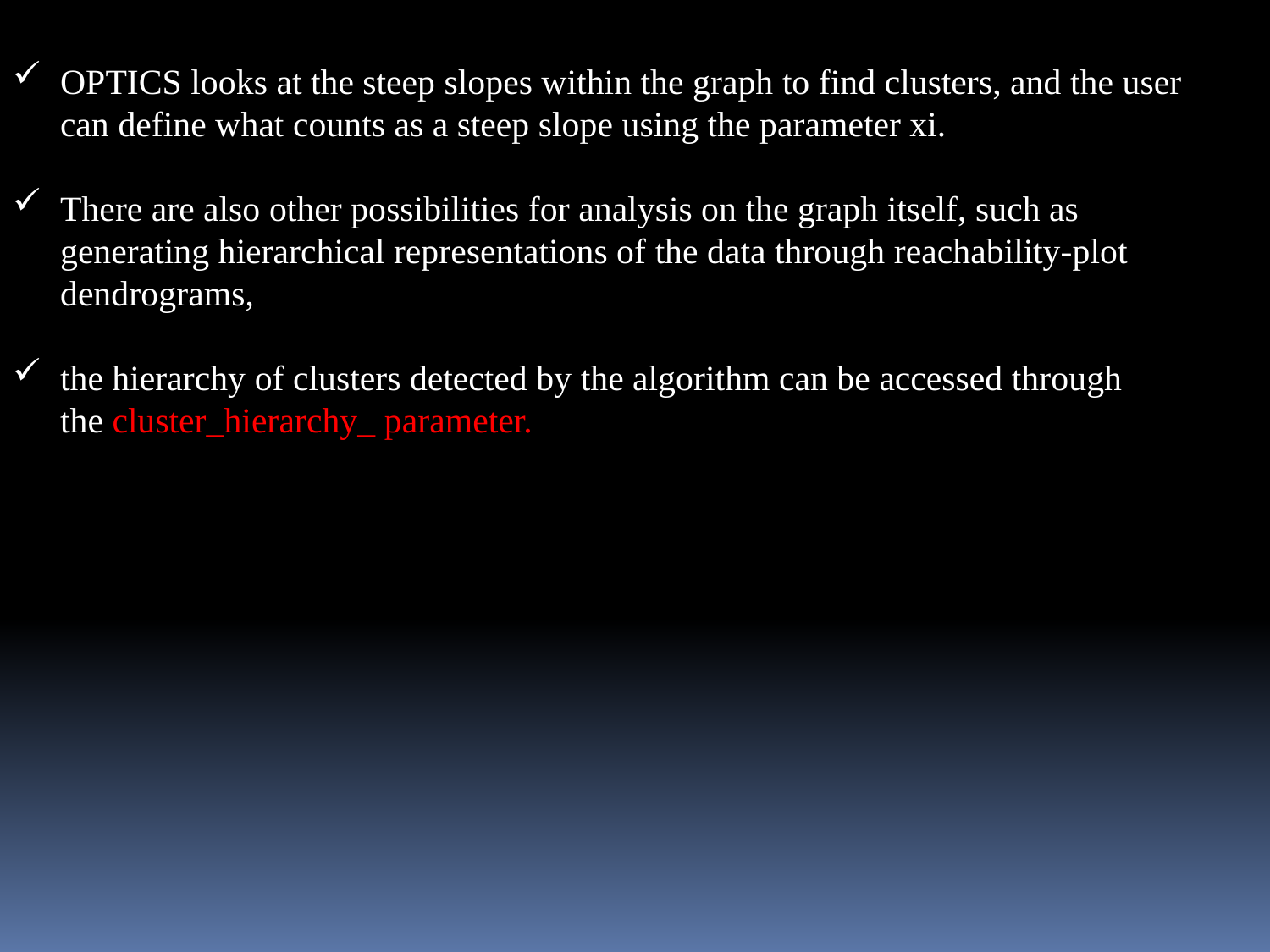

OPTICS looks at the steep slopes within the graph to find clusters, and the user can define what counts as a steep slope using the parameter xi.

There are also other possibilities for analysis on the graph itself, such as generating hierarchical representations of the data through reachability-plot dendrograms,

the hierarchy of clusters detected by the algorithm can be accessed through the cluster_hierarchy_ parameter.